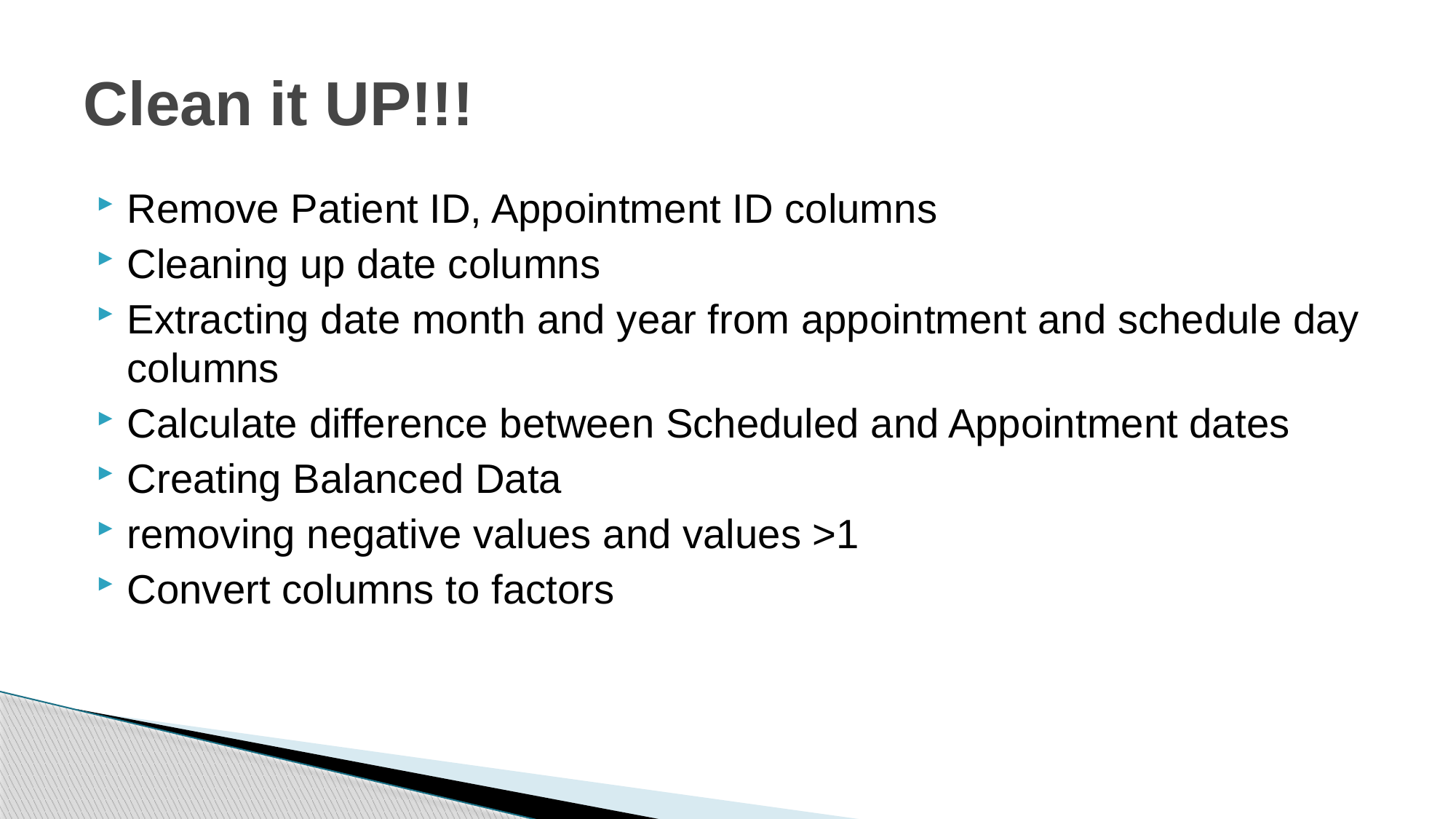

# Clean it UP!!!
Remove Patient ID, Appointment ID columns
Cleaning up date columns
Extracting date month and year from appointment and schedule day columns
Calculate difference between Scheduled and Appointment dates
Creating Balanced Data
removing negative values and values >1
Convert columns to factors